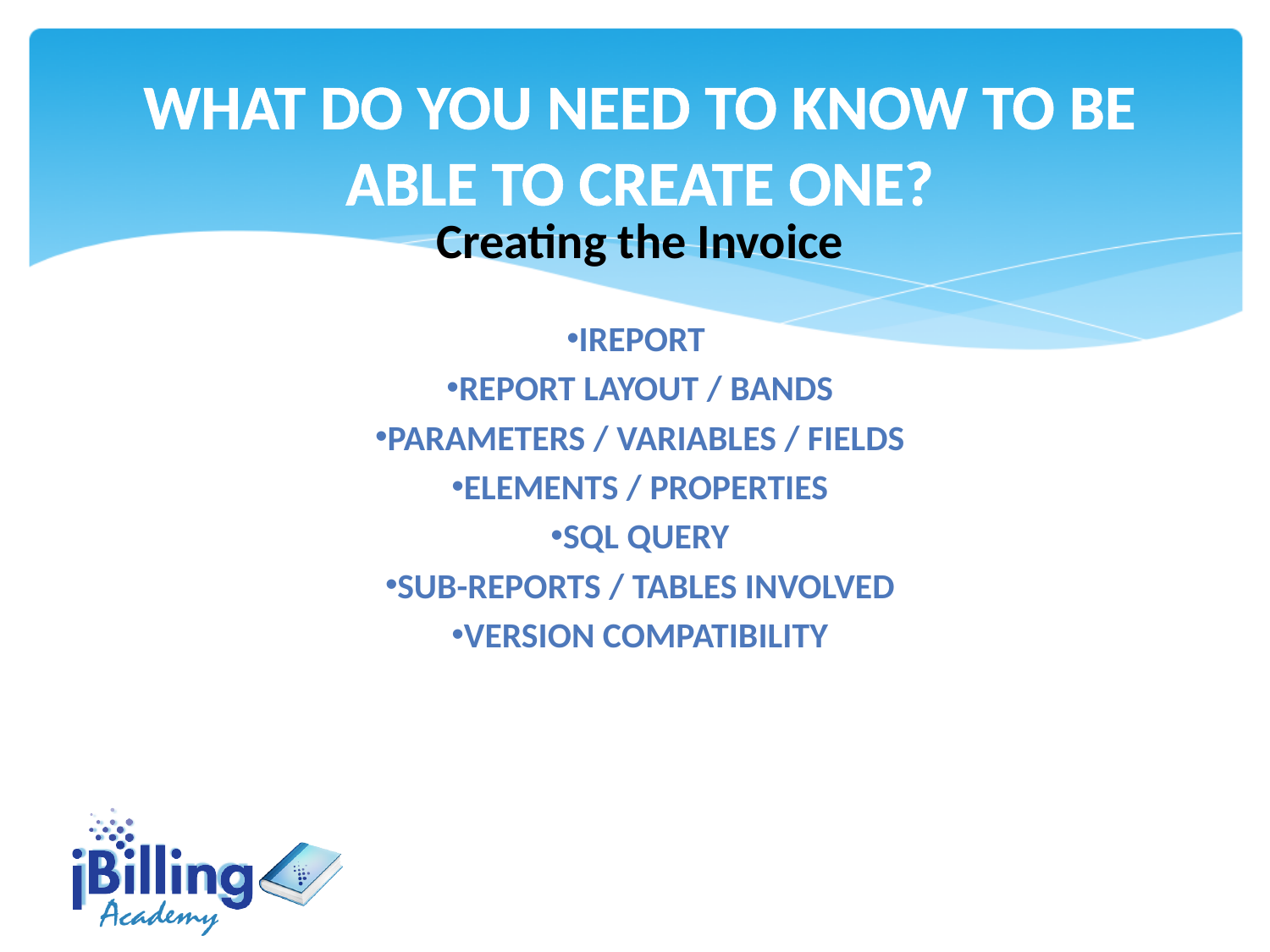

# What do you need to know to be able to create one?
Creating the Invoice

Ireport
Report layout / bands
Parameters / variables / fields
Elements / properties
Sql query
Sub-reports / Tables involved
Version Compatibility